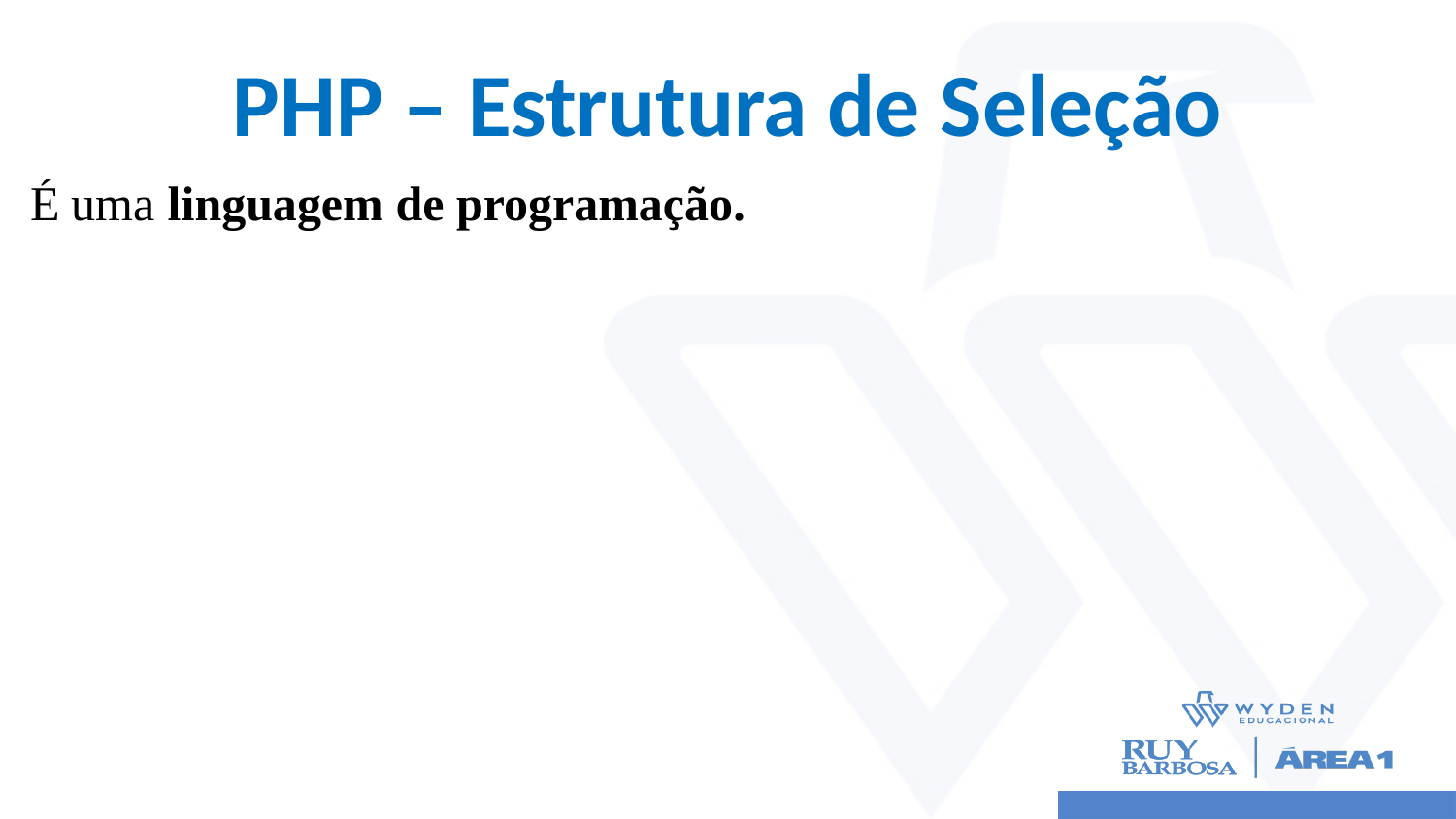

# PHP – Estrutura de Seleção
É uma linguagem de programação.